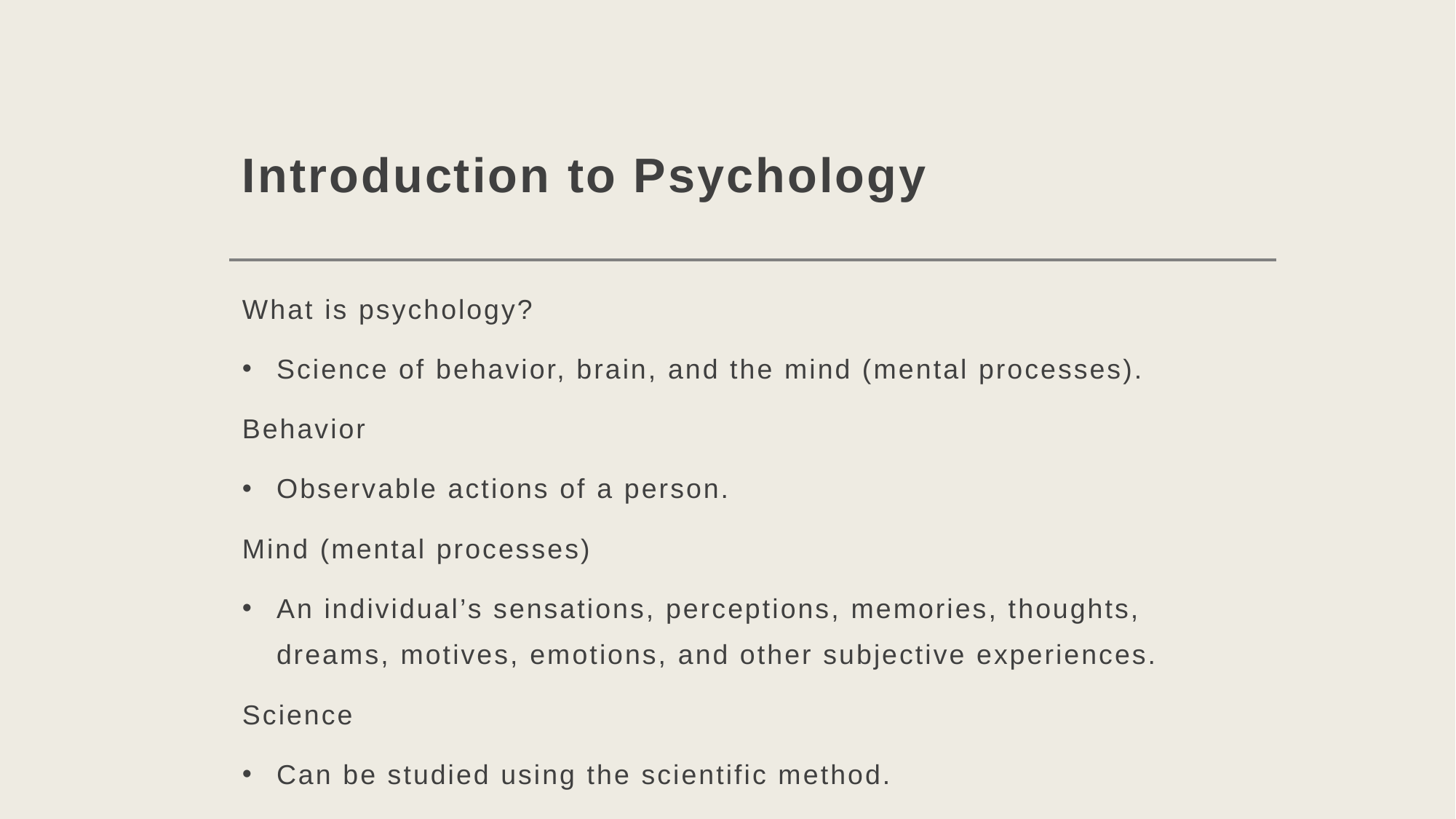

# Introduction to Psychology
What is psychology?
Science of behavior, brain, and the mind (mental processes).
Behavior
Observable actions of a person.
Mind (mental processes)
An individual’s sensations, perceptions, memories, thoughts, dreams, motives, emotions, and other subjective experiences.
Science
Can be studied using the scientific method.